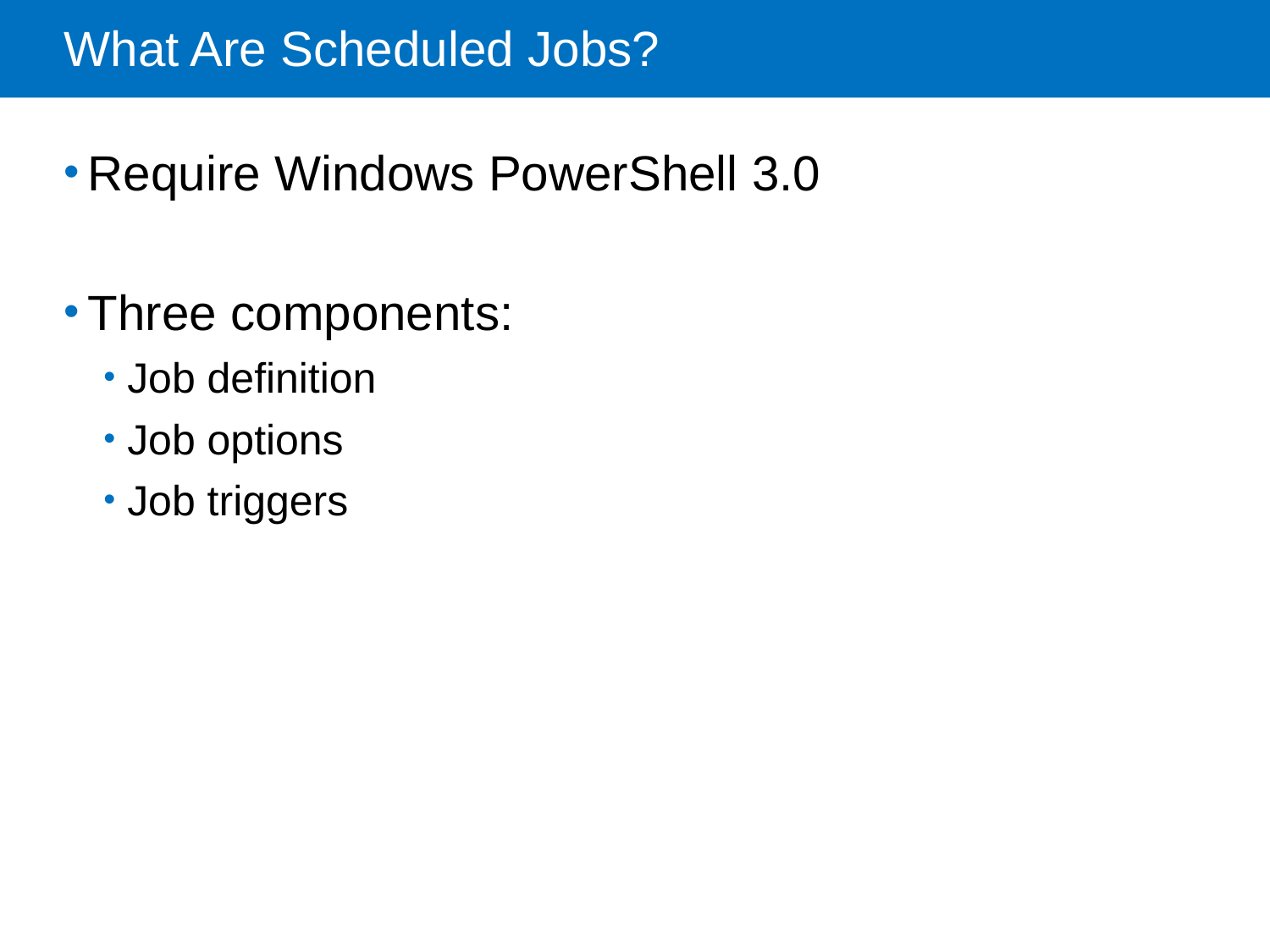

# What Are Scheduled Jobs?
Require Windows PowerShell 3.0

Three components:
Job definition
Job options
Job triggers